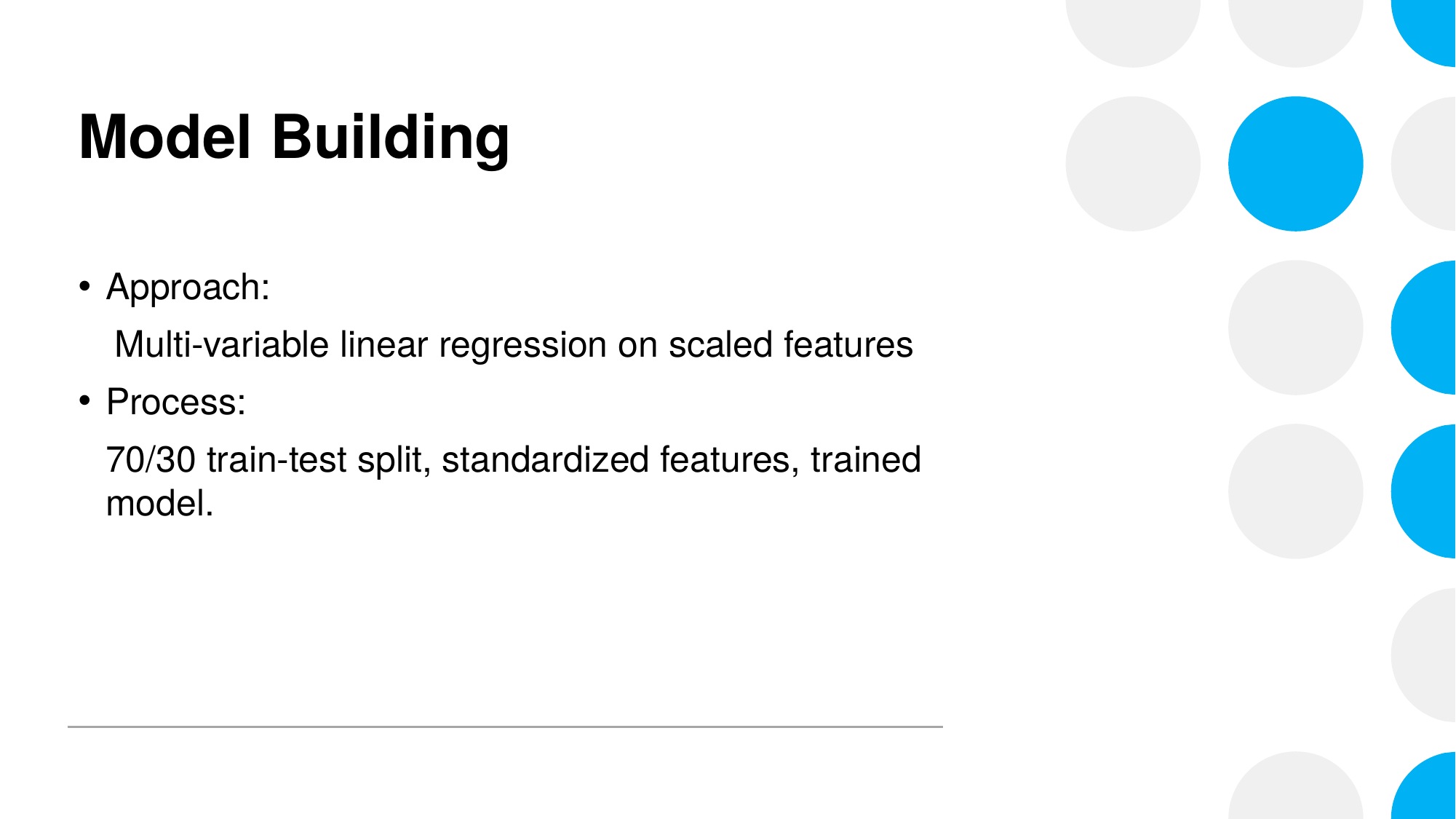

# Model Building
Approach:
 Multi-variable linear regression on scaled features
Process:
70/30 train-test split, standardized features, trained model.